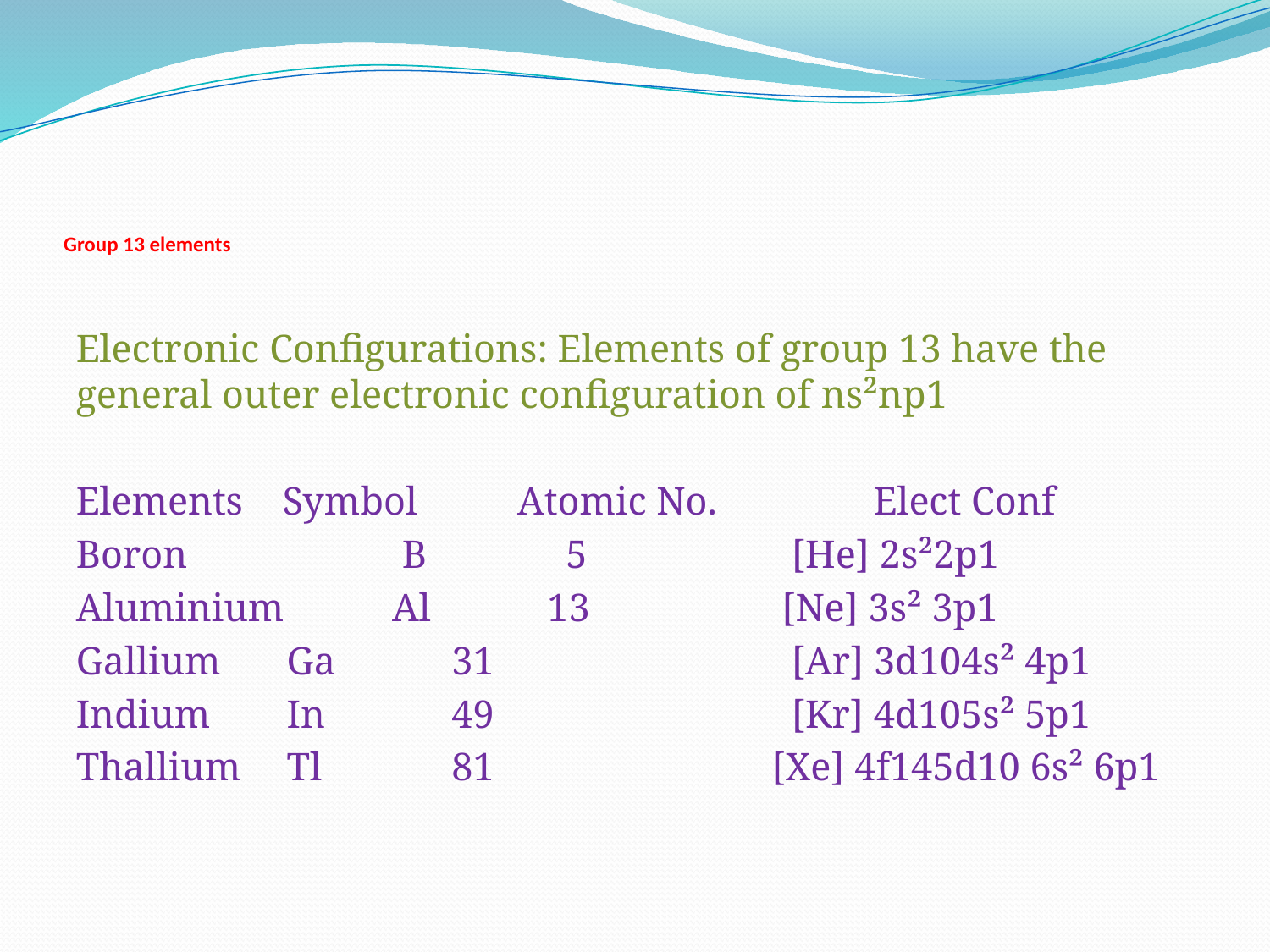

# Group 13 elements

Electronic Configurations: Elements of group 13 have the general outer electronic configuration of ns²np1

Elements    Symbol 	  Atomic No. 	      Elect Conf
Boron 	 	 B              5 	                   [He] 2s²2p1
Aluminium 	Al 	     13 	                  [Ne] 3s² 3p1
Gallium 	Ga 	      31 	                   [Ar] 3d104s² 4p1
Indium 	In 	      49 	                   [Kr] 4d105s² 5p1
Thallium 	Tl 	      81 	                 [Xe] 4f145d10 6s² 6p1